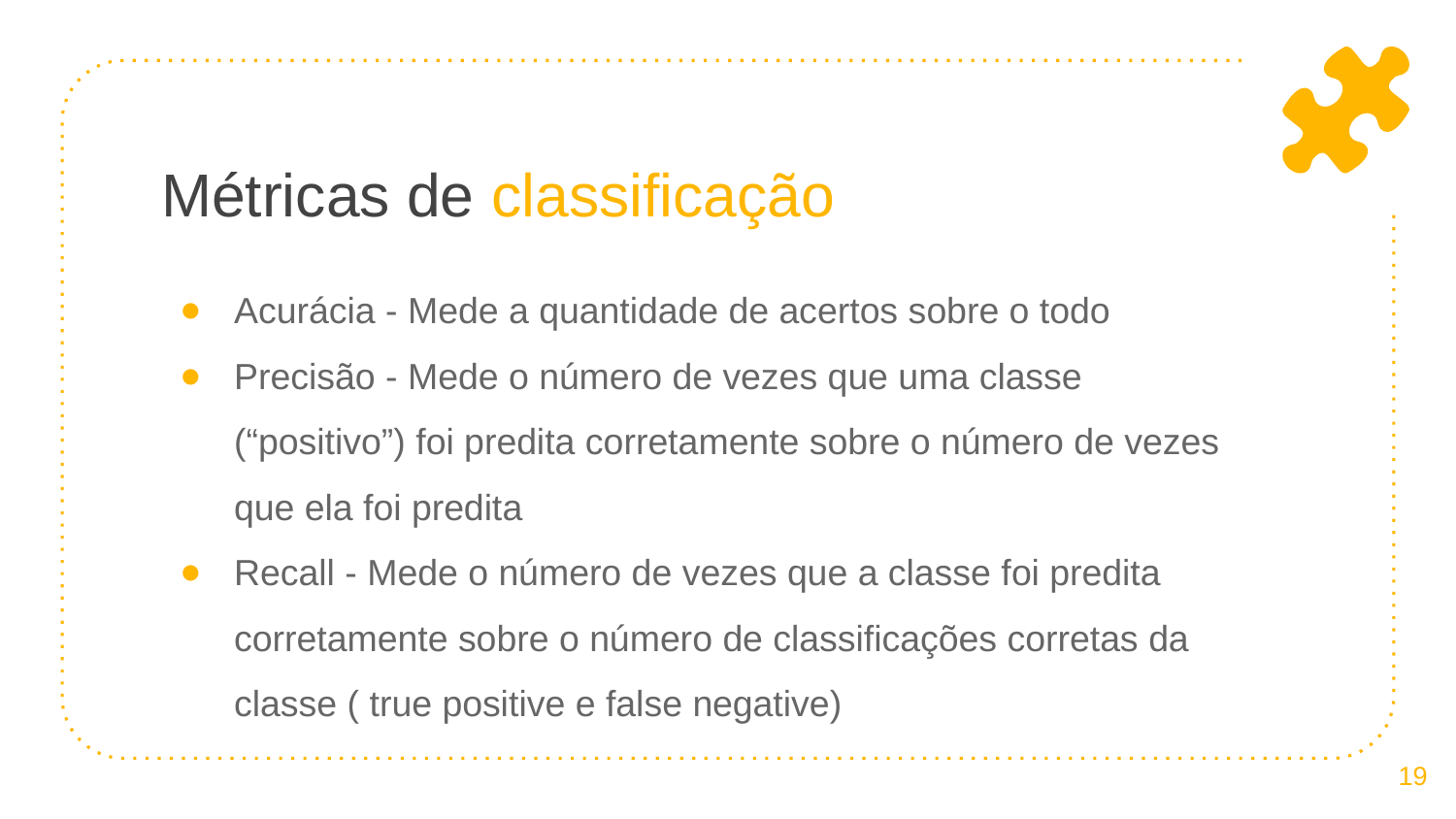

# Métricas de classificação
Acurácia - Mede a quantidade de acertos sobre o todo
Precisão - Mede o número de vezes que uma classe (“positivo”) foi predita corretamente sobre o número de vezes que ela foi predita
Recall - Mede o número de vezes que a classe foi predita corretamente sobre o número de classificações corretas da classe ( true positive e false negative)
19